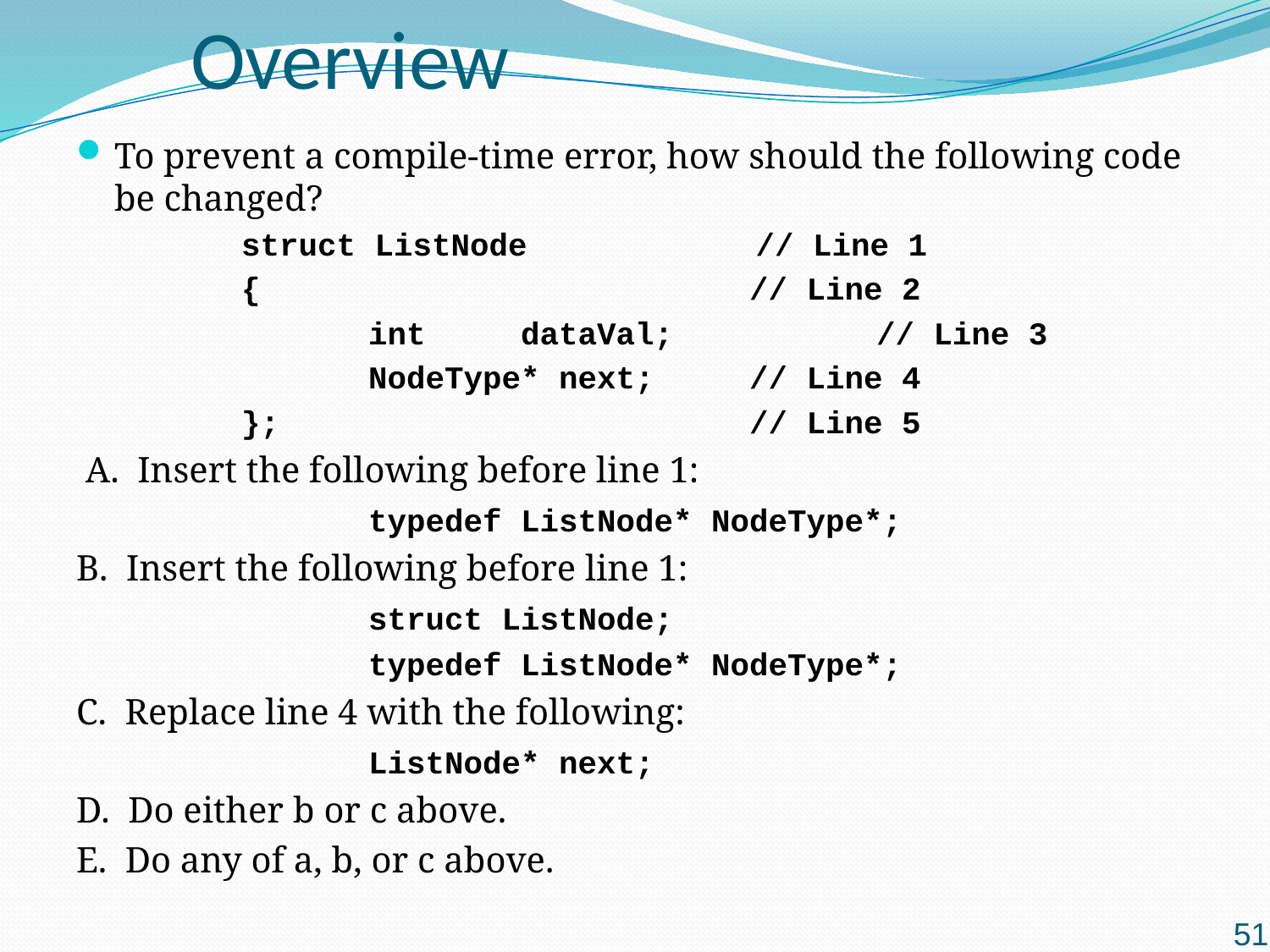

# Overview
To prevent a compile-time error, how should the following code be changed?
		struct ListNode            // Line 1
		{                       	// Line 2
			int     dataVal;    	// Line 3
			NodeType* next;     // Line 4
		};                      	// Line 5
 A.  Insert the following before line 1:
			typedef ListNode* NodeType*;
B.  Insert the following before line 1:
			struct ListNode;
			typedef ListNode* NodeType*;
C.  Replace line 4 with the following:
			ListNode* next;
D.  Do either b or c above.
E.  Do any of a, b, or c above.
51